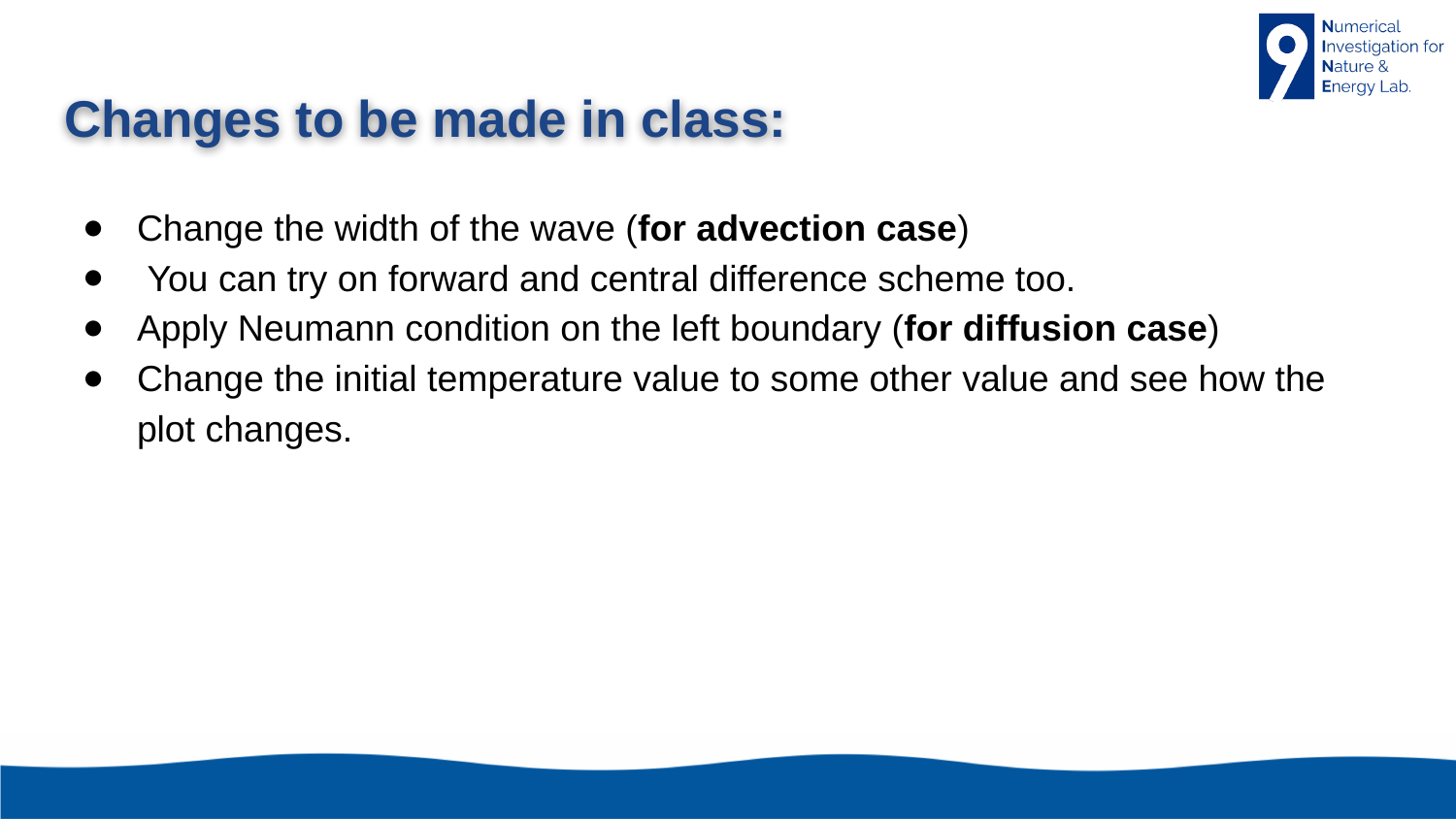

# Changes to be made in class:
Change the width of the wave (for advection case)
 You can try on forward and central difference scheme too.
Apply Neumann condition on the left boundary (for diffusion case)
Change the initial temperature value to some other value and see how the plot changes.